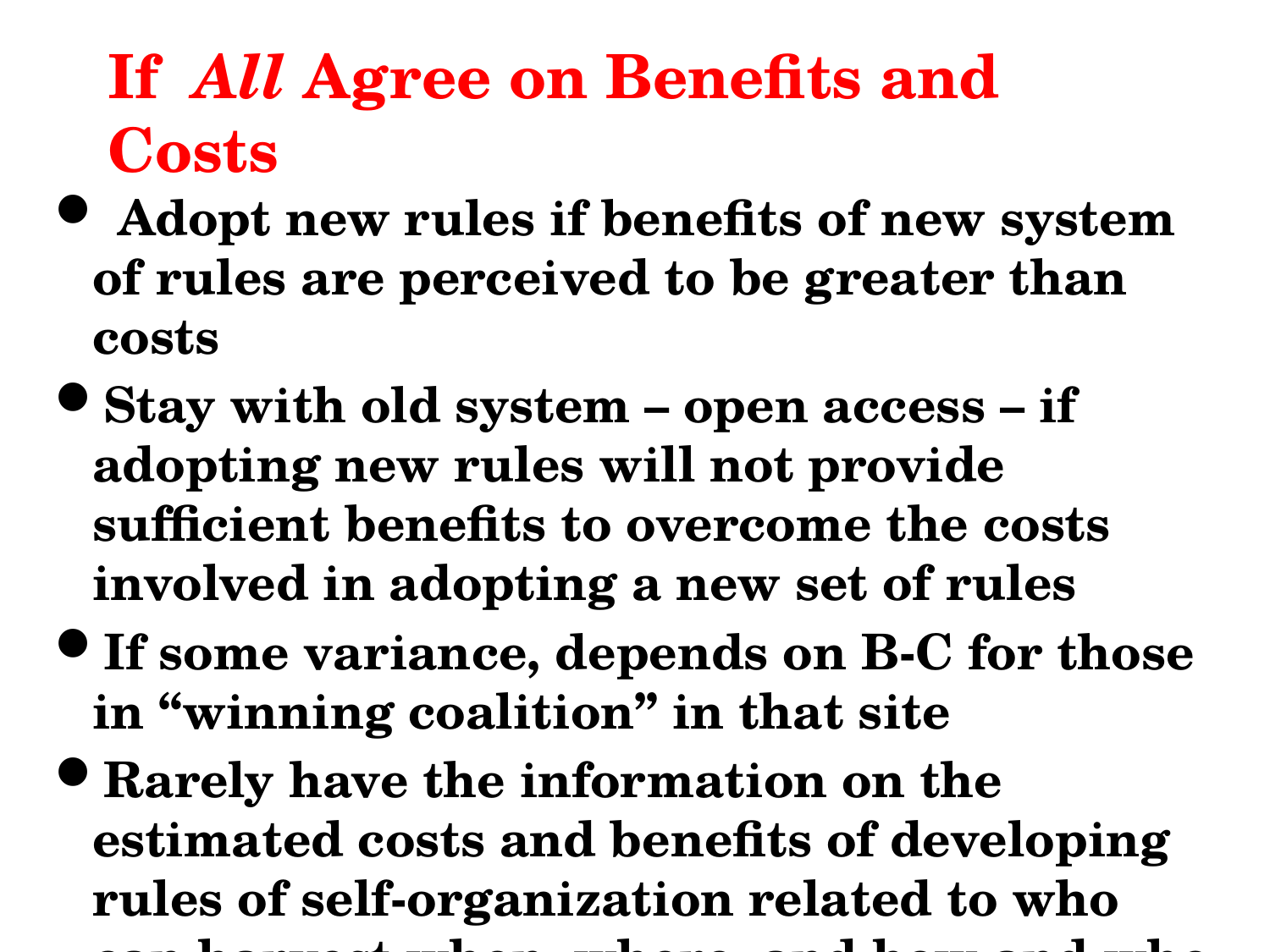

If  All Agree on Benefits and Costs
 Adopt new rules if benefits of new system of rules are perceived to be greater than costs
Stay with old system – open access – if adopting new rules will not provide sufficient benefits to overcome the costs involved in adopting a new set of rules
If some variance, depends on B-C for those in “winning coalition” in that site
Rarely have the information on the estimated costs and benefits of developing rules of self-organization related to who can harvest when, where, and how and who will monitor